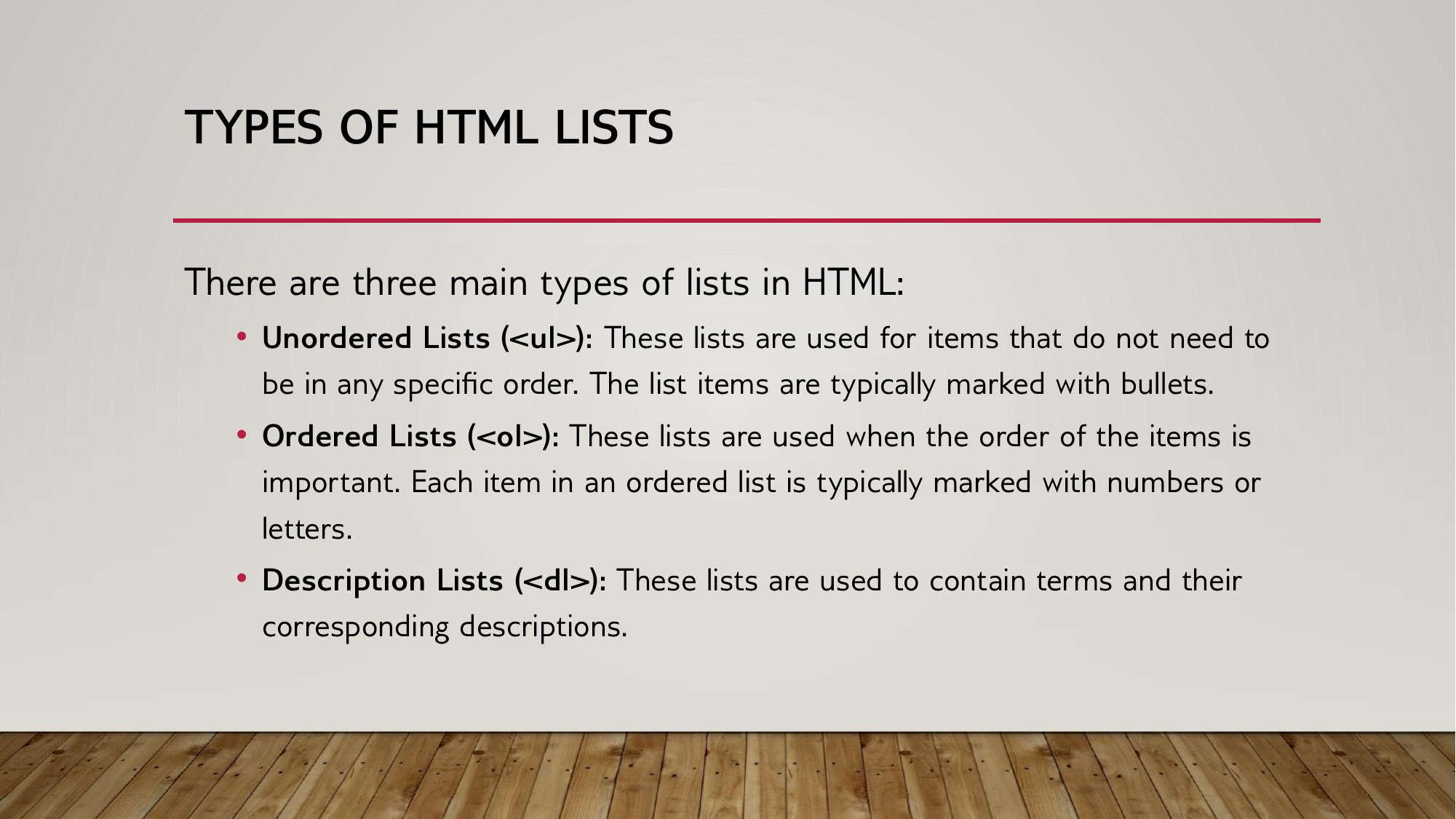

# TYPES OF HTML LISTS
There are three main types of lists in HTML:
Unordered Lists (<ul>): These lists are used for items that do not need to be in any specific order. The list items are typically marked with bullets.
Ordered Lists (<ol>): These lists are used when the order of the items is important. Each item in an ordered list is typically marked with numbers or letters.
Description Lists (<dl>): These lists are used to contain terms and their corresponding descriptions.